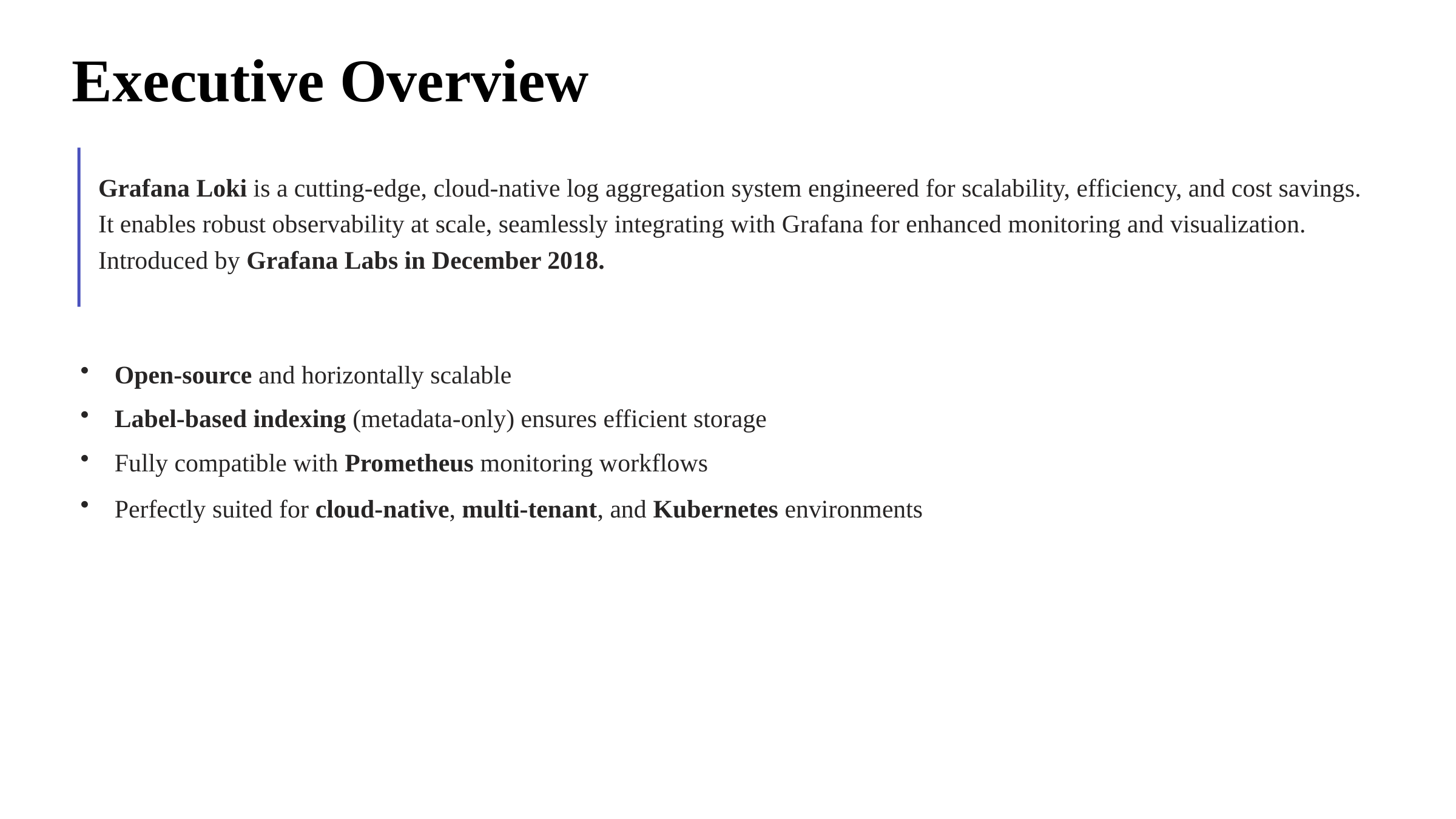

Executive Overview

Grafana Loki is a cutting-edge, cloud-native log aggregation system engineered for scalability, efficiency, and cost savings. It enables robust observability at scale, seamlessly integrating with Grafana for enhanced monitoring and visualization. Introduced by Grafana Labs in December 2018.
Open-source and horizontally scalable
Label-based indexing (metadata-only) ensures efficient storage
Fully compatible with Prometheus monitoring workflows
Perfectly suited for cloud-native, multi-tenant, and Kubernetes environments